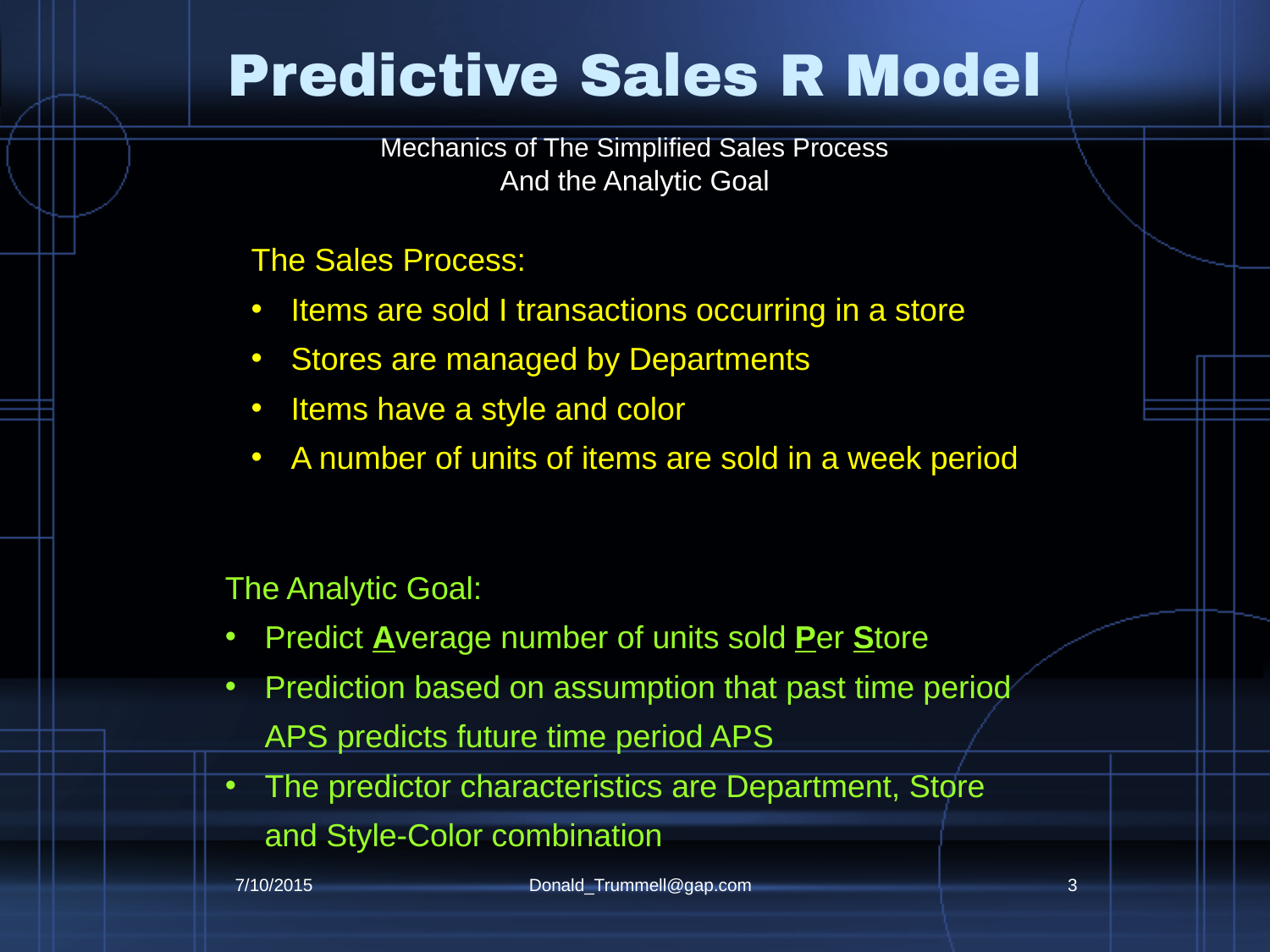

# Predictive Sales R Model
Mechanics of The Simplified Sales Process
And the Analytic Goal
The Sales Process:
Items are sold I transactions occurring in a store
Stores are managed by Departments
Items have a style and color
A number of units of items are sold in a week period
The Analytic Goal:
Predict Average number of units sold Per Store
Prediction based on assumption that past time period APS predicts future time period APS
The predictor characteristics are Department, Store and Style-Color combination
7/10/2015
Donald_Trummell@gap.com
3